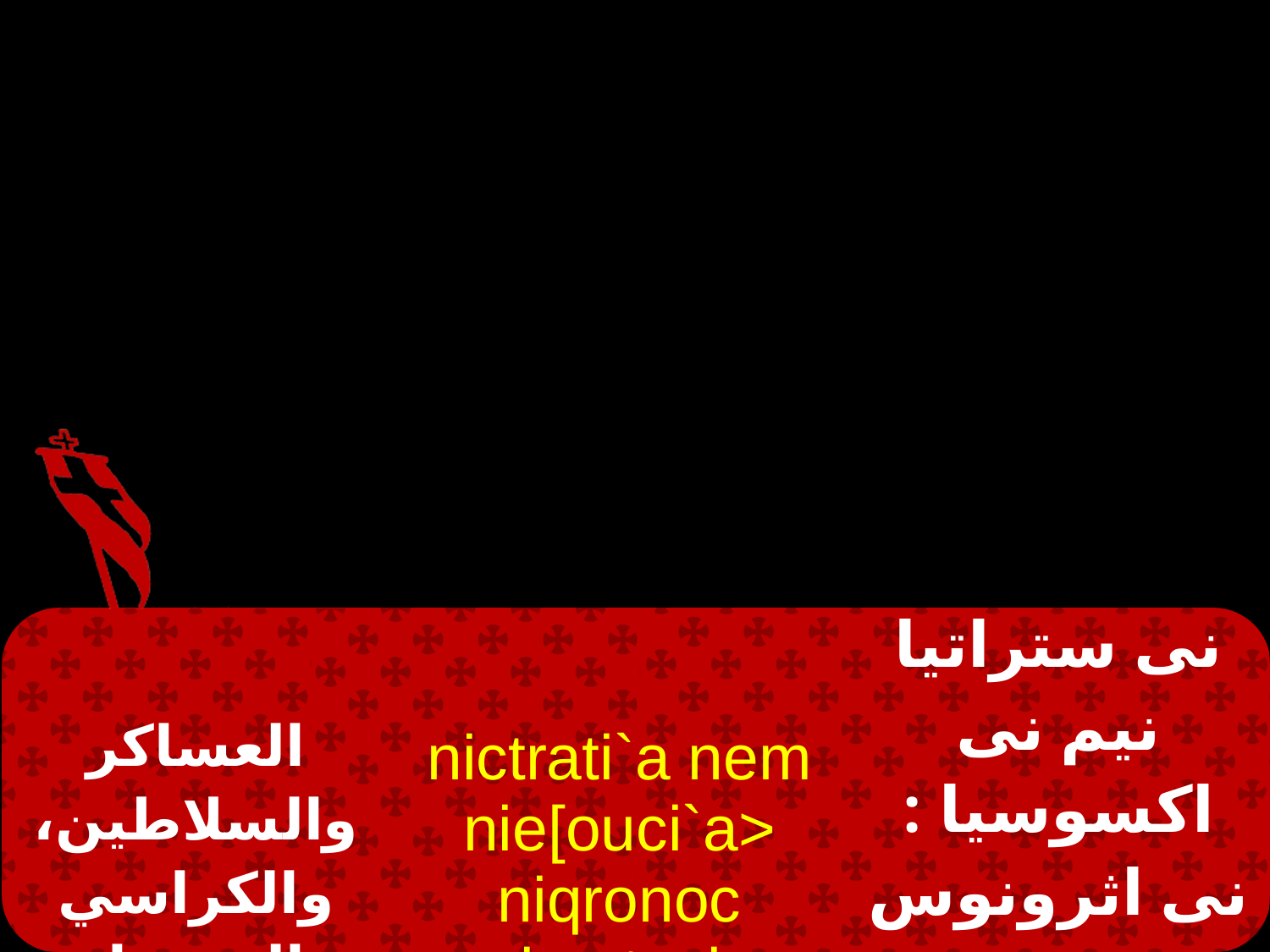

| العساكر والسلاطين، والكراسي والربوبيات والقوات | nictrati`a nem nie[ouci`a> niqronoc nimetsoic nijom | نى ستراتيا نيم نى اكسوسيا : نى اثرونوس نى ميتشويس نى جوم |
| --- | --- | --- |